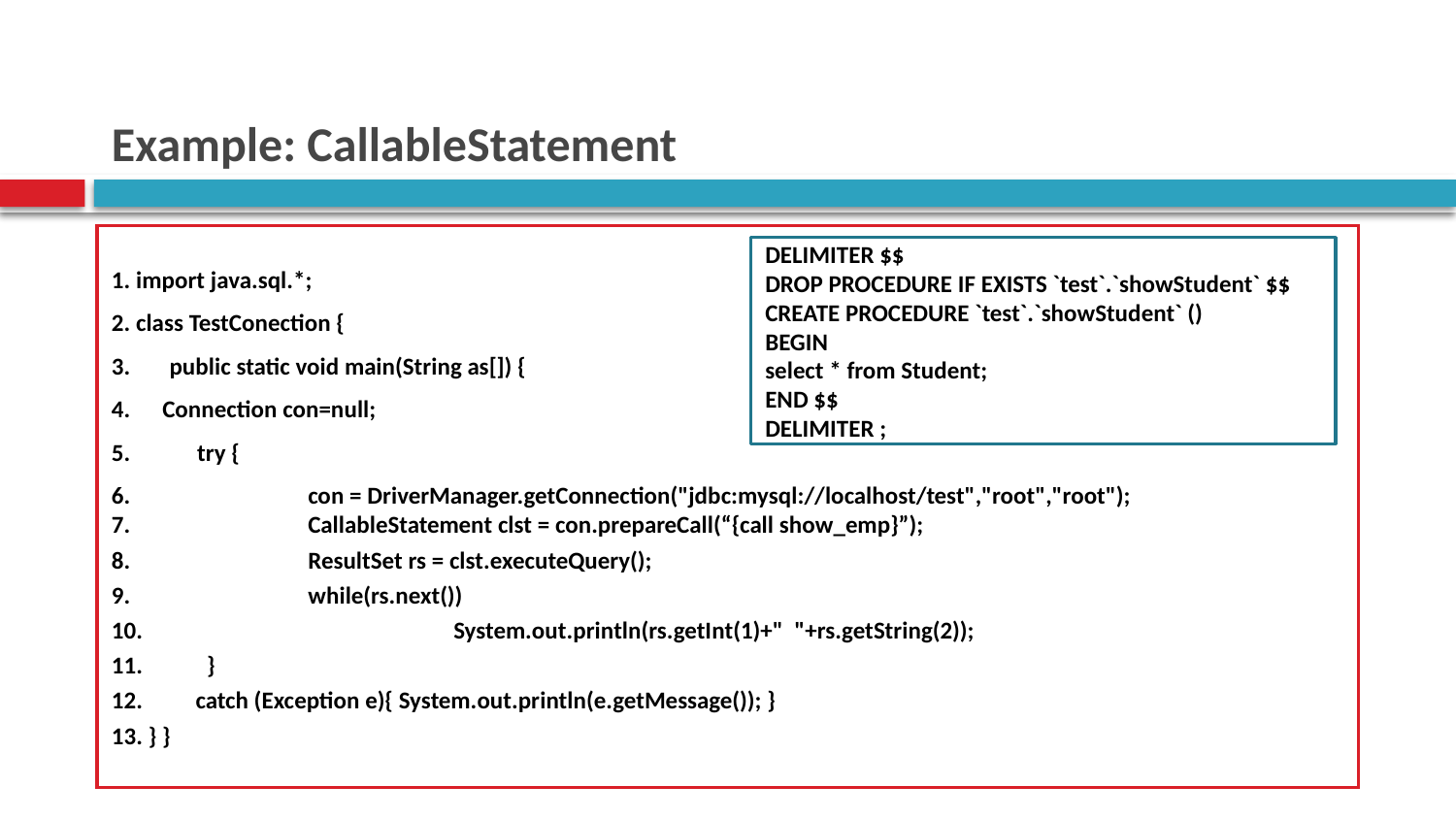

# Example: CallableStatement
1. import java.sql.*;
2. class TestConection {
3.       public static void main(String as[]) {
4.	Connection con=null;
5.            try {
6.                 	con = DriverManager.getConnection("jdbc:mysql://localhost/test","root","root");
7.		CallableStatement clst = con.prepareCall(“{call show_emp}”);
8.		ResultSet rs = clst.executeQuery();
9.		while(rs.next())
10.			System.out.println(rs.getInt(1)+"  "+rs.getString(2));
11.	        }
12.	      catch (Exception e){ System.out.println(e.getMessage()); }
13. } }
DELIMITER $$
DROP PROCEDURE IF EXISTS `test`.`showStudent` $$
CREATE PROCEDURE `test`.`showStudent` ()
BEGIN
select * from Student;
END $$
DELIMITER ;